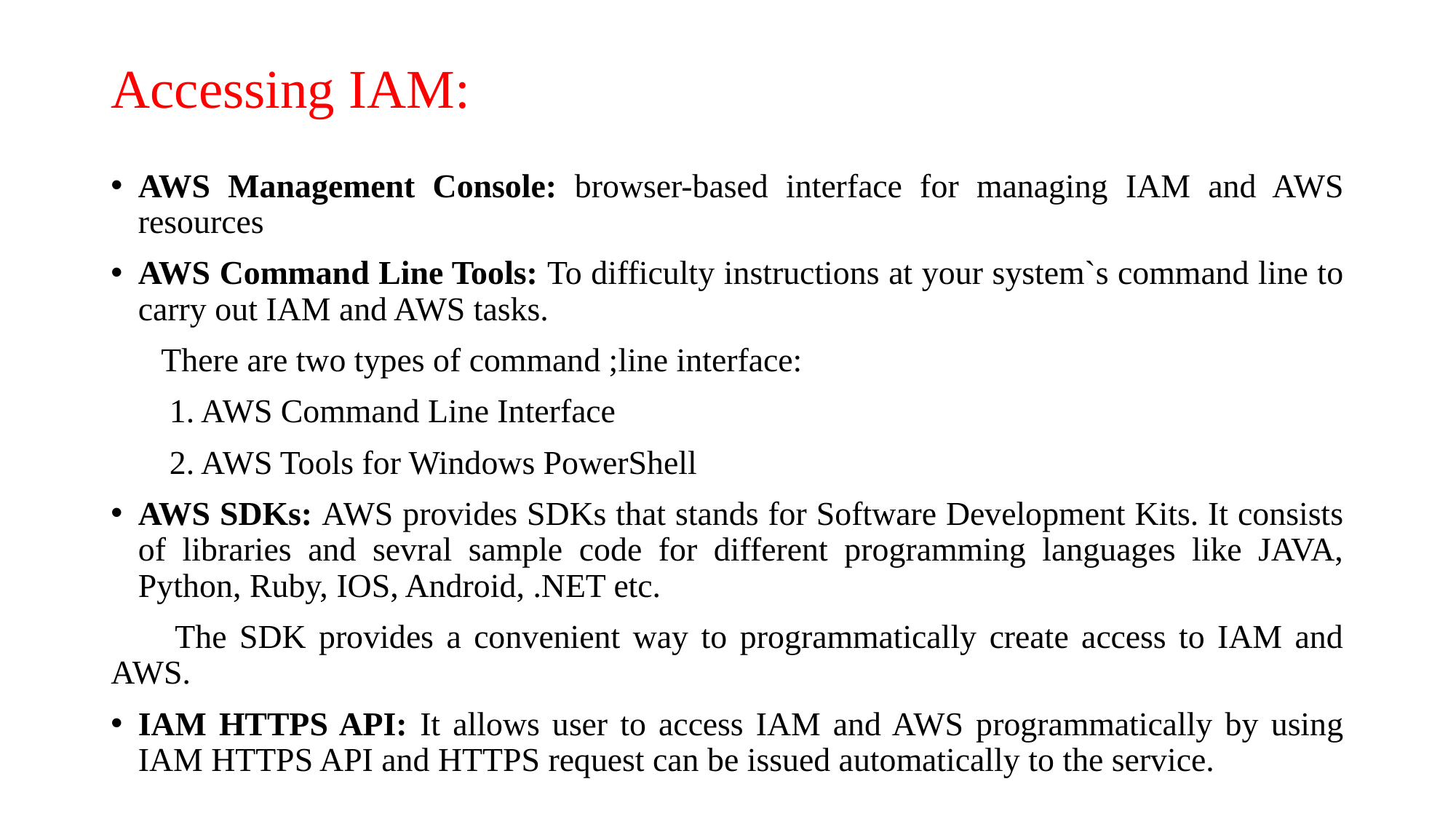

# Accessing IAM:
AWS Management Console: browser-based interface for managing IAM and AWS resources
AWS Command Line Tools: To difficulty instructions at your system`s command line to carry out IAM and AWS tasks.
      There are two types of command ;line interface:
       1. AWS Command Line Interface
       2. AWS Tools for Windows PowerShell
AWS SDKs: AWS provides SDKs that stands for Software Development Kits. It consists of libraries and sevral sample code for different programming languages like JAVA, Python, Ruby, IOS, Android, .NET etc.
     The SDK provides a convenient way to programmatically create access to IAM and AWS.
IAM HTTPS API: It allows user to access IAM and AWS programmatically by using IAM HTTPS API and HTTPS request can be issued automatically to the service.